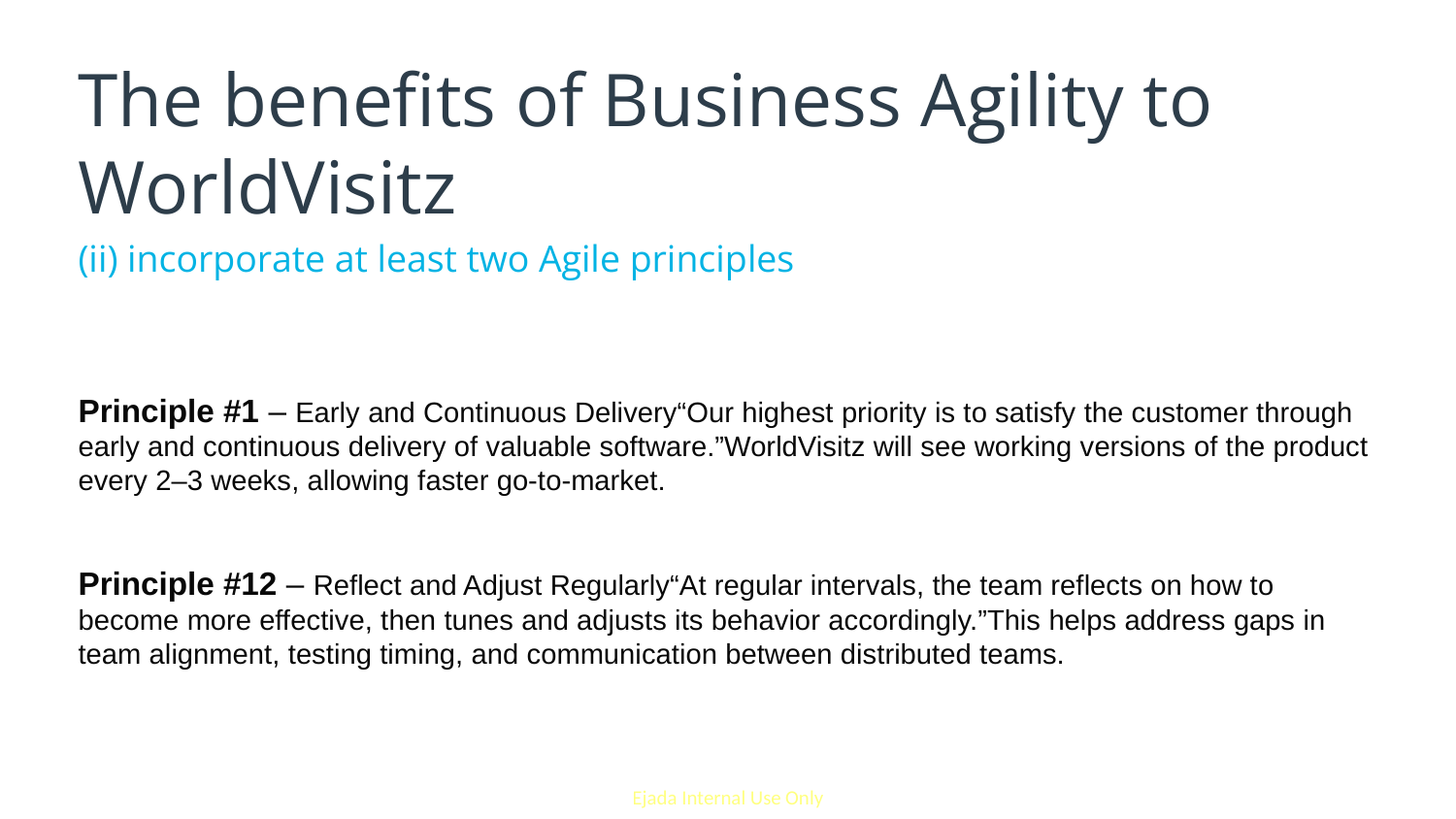

# The benefits of Business Agility to WorldVisitz
(ii) incorporate at least two Agile principles
Principle #1 – Early and Continuous Delivery“Our highest priority is to satisfy the customer through early and continuous delivery of valuable software.”WorldVisitz will see working versions of the product every 2–3 weeks, allowing faster go-to-market.

Principle #12 – Reflect and Adjust Regularly“At regular intervals, the team reflects on how to become more effective, then tunes and adjusts its behavior accordingly.”This helps address gaps in team alignment, testing timing, and communication between distributed teams.